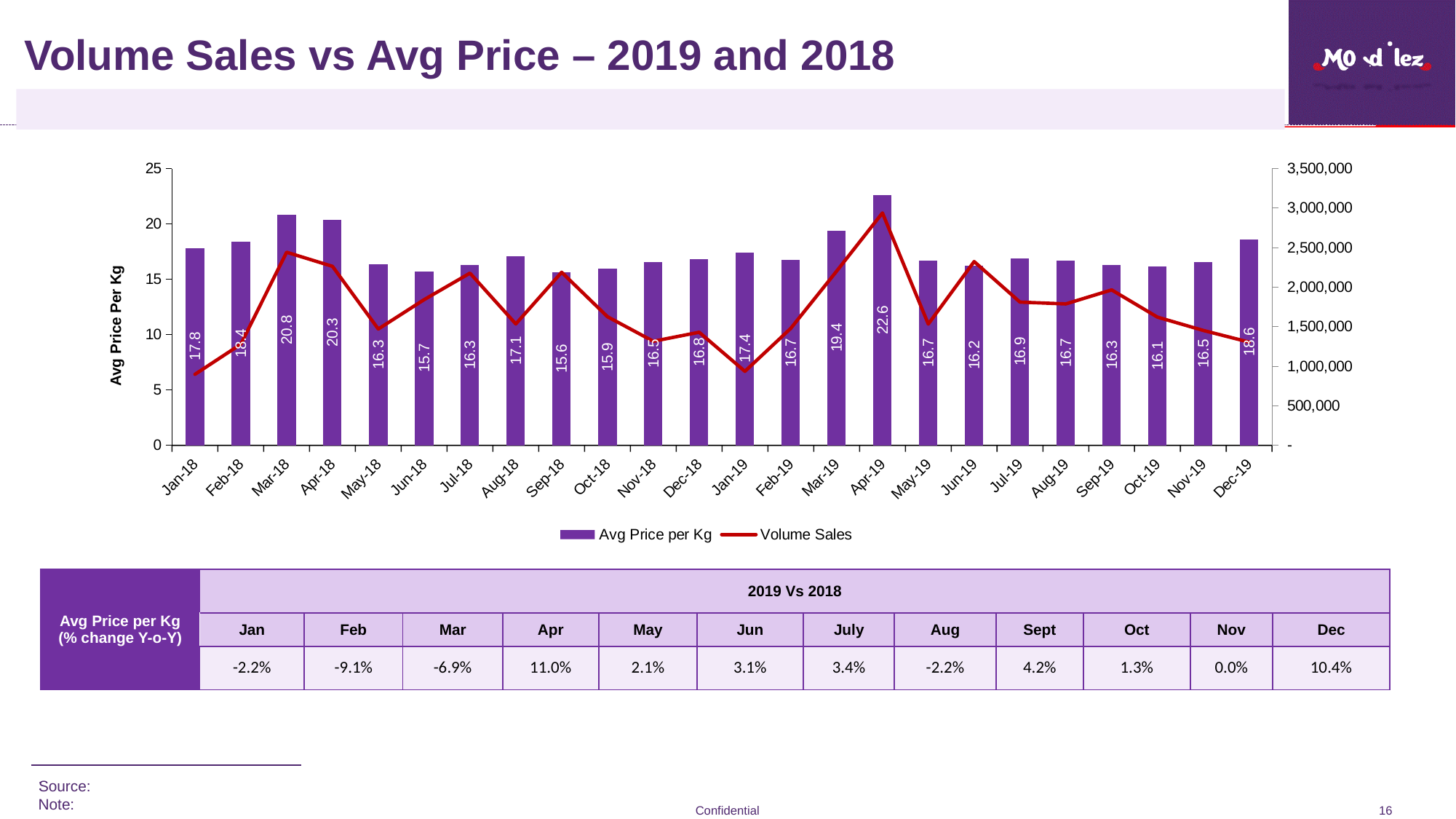

# Volume Sales vs Avg Price – 2019 and 2018

### Chart

| Category | Avg Price per Kg | Volume Sales  |
|---|---|---|
| 43101 | 17.829925023067933 | 897667.2980000004 |
| 43132 | 18.400042390896 | 1277915.9 |
| 43160 | 20.802599740251004 | 2441953.5749999997 |
| 43191 | 20.342175356320567 | 2263446.2379999943 |
| 43221 | 16.330179164187037 | 1471224.101 |
| 43252 | 15.718589414596465 | 1842224.5640000005 |
| 43282 | 16.321941933718232 | 2177585.445000001 |
| 43313 | 17.091097143359214 | 1535053.3599999992 |
| 43344 | 15.601124560600619 | 2188583.522000001 |
| 43374 | 15.932351951012024 | 1626723.2779999997 |
| 43405 | 16.53215493440023 | 1315604.0990000002 |
| 43435 | 16.842447978290934 | 1430565.8890000014 |
| 43466 | 17.438621382032085 | 935784.9020000004 |
| 43497 | 16.723986428515026 | 1479927.363000001 |
| 43525 | 19.36686383880983 | 2202979.0469999993 |
| 43556 | 22.575284112024598 | 2938719.598999999 |
| 43586 | 16.67575124910121 | 1533825.662 |
| 43617 | 16.208371132261302 | 2323733.228999999 |
| 43647 | 16.881900526685875 | 1811511.2539999993 |
| 43678 | 16.711172861898064 | 1788701.6310000008 |
| 43709 | 16.259096821746763 | 1965699.4770000002 |
| 43739 | 16.145978962679855 | 1621173.5009999995 |
| 43770 | 16.525671004816516 | 1453369.113 |
| 43800 | 18.59546956733357 | 1305005.908999999 |
| Avg Price per Kg (% change Y-o-Y) | 2019 Vs 2018 |  |  |  |  |  |  |  |  |  |  |  |
| --- | --- | --- | --- | --- | --- | --- | --- | --- | --- | --- | --- | --- |
|  | Jan | Feb | Mar | Apr | May | Jun | July | Aug | Sept | Oct | Nov | Dec |
|  | -2.2% | -9.1% | -6.9% | 11.0% | 2.1% | 3.1% | 3.4% | -2.2% | 4.2% | 1.3% | 0.0% | 10.4% |
:
Source:

Confidential
16
Note: